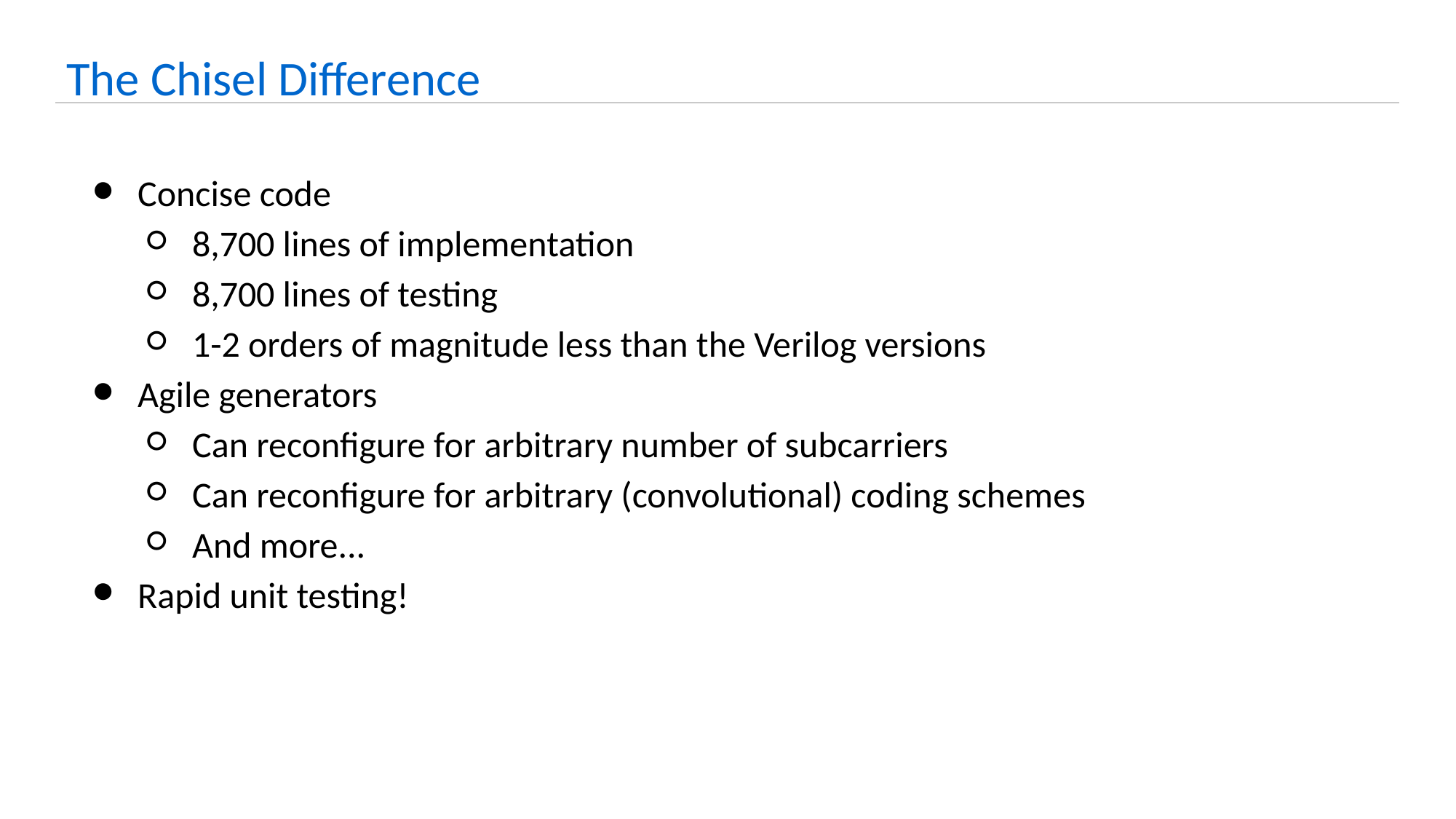

The Chisel Difference

Concise code
8,700 lines of implementation
8,700 lines of testing
1-2 orders of magnitude less than the Verilog versions
Agile generators
Can reconfigure for arbitrary number of subcarriers
Can reconfigure for arbitrary (convolutional) coding schemes
And more...
Rapid unit testing!